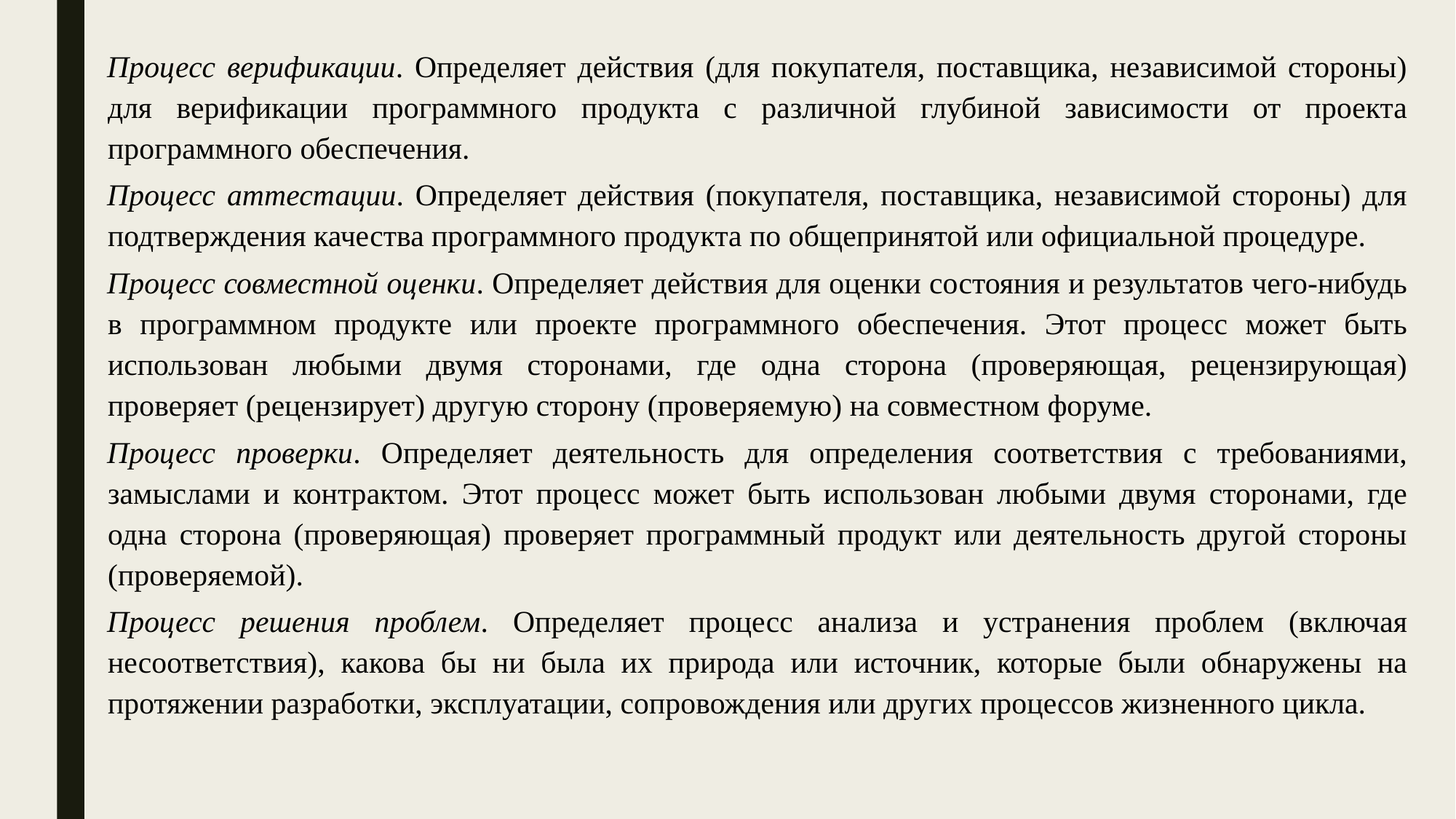

Процесс верификации. Определяет действия (для покупателя, поставщика, независимой стороны) для верификации программного продукта с различной глубиной зависимости от проекта программного обеспечения.
Процесс аттестации. Определяет действия (покупателя, поставщика, независимой стороны) для подтверждения качества программного продукта по общепринятой или официальной процедуре.
Процесс совместной оценки. Определяет действия для оценки состояния и результатов чего-нибудь в программном продукте или проекте программного обеспечения. Этот процесс может быть использован любыми двумя сторонами, где одна сторона (проверяющая, рецензирующая) проверяет (рецензирует) другую сторону (проверяемую) на совместном форуме.
Процесс проверки. Определяет деятельность для определения соответствия с требованиями, замыслами и контрактом. Этот процесс может быть использован любыми двумя сторонами, где одна сторона (проверяющая) проверяет программный продукт или деятельность другой стороны (проверяемой).
Процесс решения проблем. Определяет процесс анализа и устранения проблем (включая несоответствия), какова бы ни была их природа или источник, которые были обнаружены на протяжении разработки, эксплуатации, сопровождения или других процессов жизненного цикла.